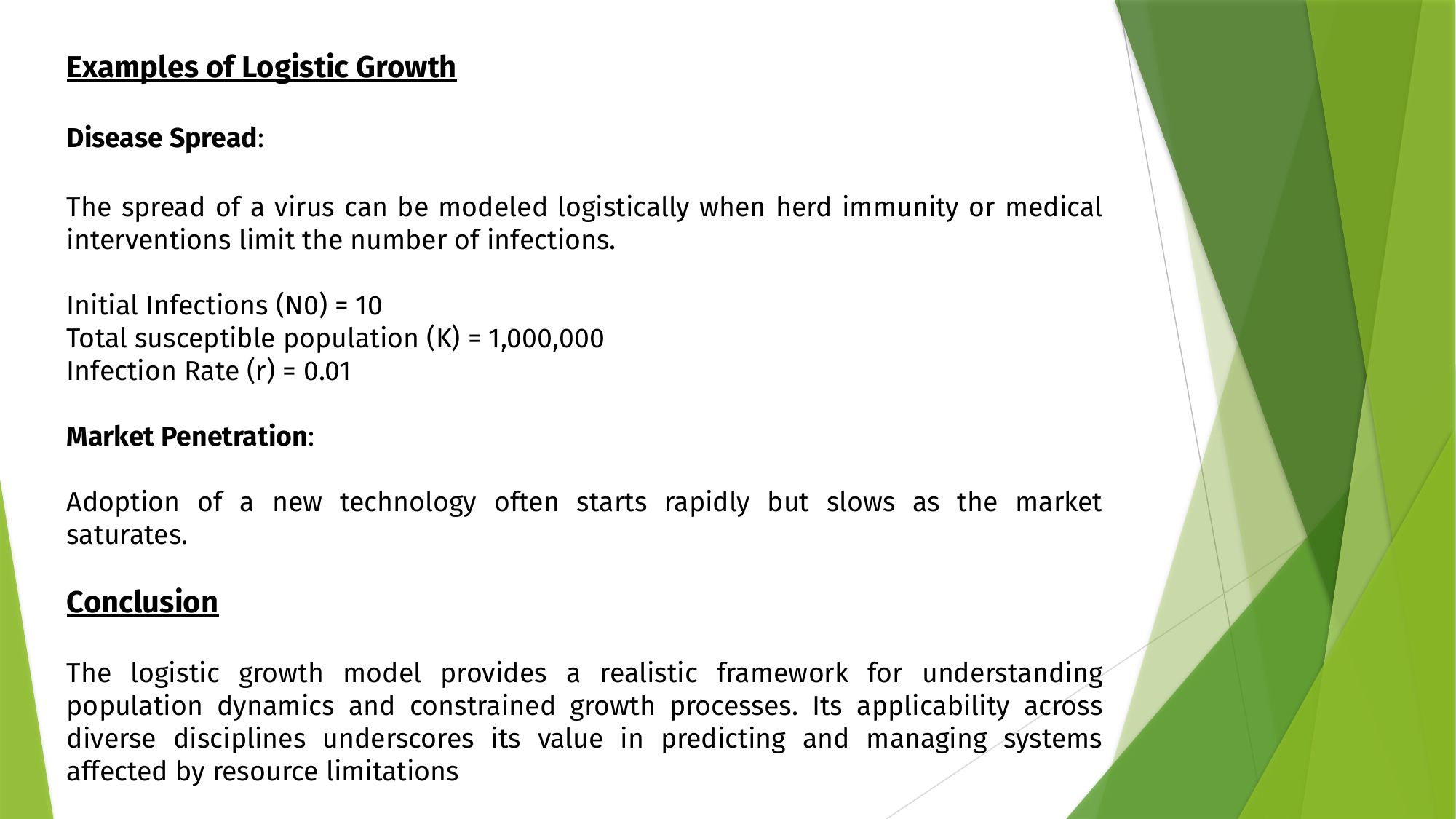

Examples of Logistic Growth

Disease Spread:
The spread of a virus can be modeled logistically when herd immunity or medical interventions limit the number of infections.

Initial Infections (N0) = 10
Total susceptible population (K) = 1,000,000
Infection Rate (r) = 0.01

Market Penetration:
Adoption of a new technology often starts rapidly but slows as the market saturates.

Conclusion

The logistic growth model provides a realistic framework for understanding population dynamics and constrained growth processes. Its applicability across diverse disciplines underscores its value in predicting and managing systems affected by resource limitations